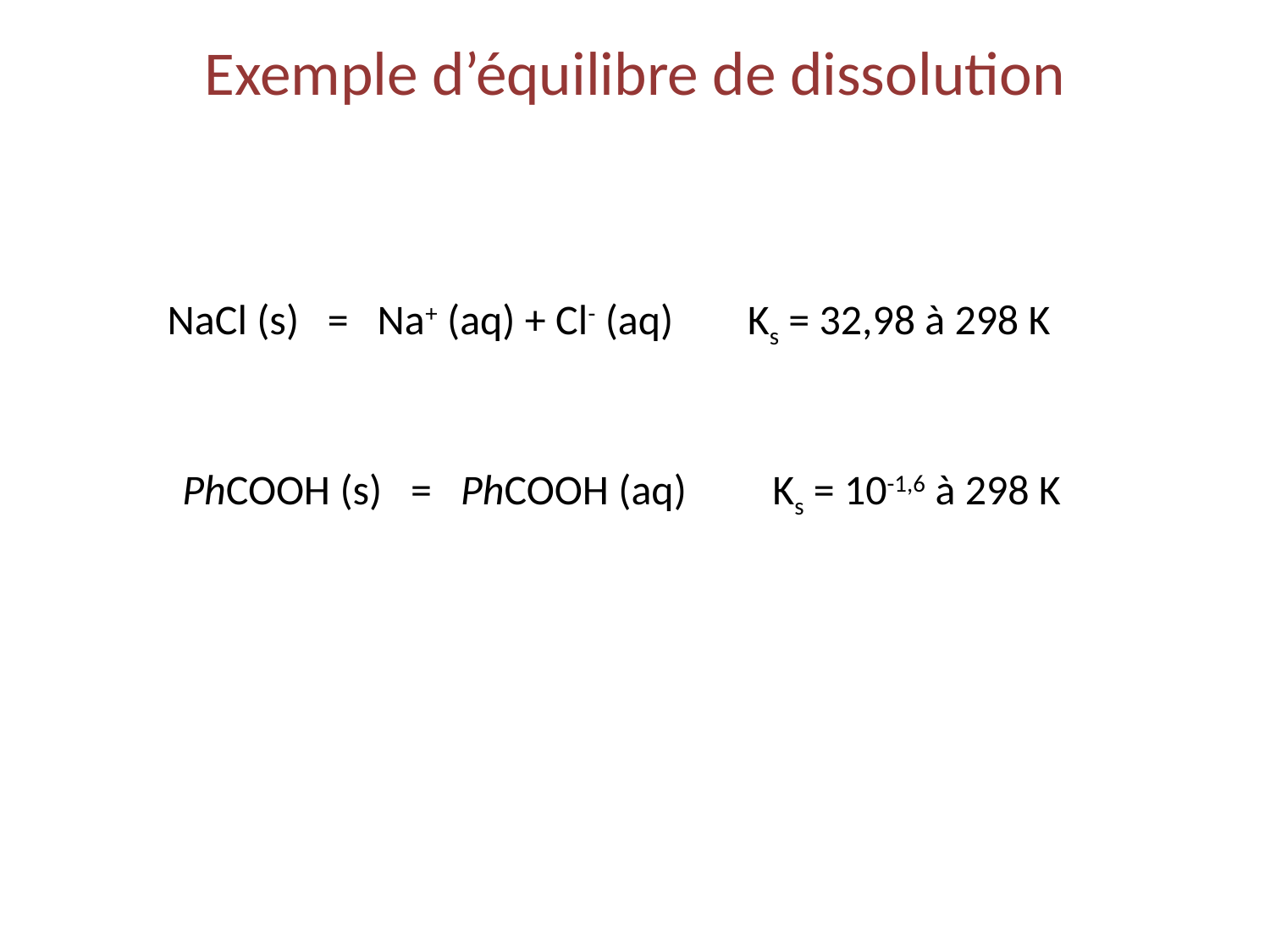

# Exemple d’équilibre de dissolution
NaCl (s)   =   Na+ (aq) + Cl- (aq)
Ks = 32,98 à 298 K
PhCOOH (s)   =   PhCOOH (aq)
Ks = 10-1,6 à 298 K